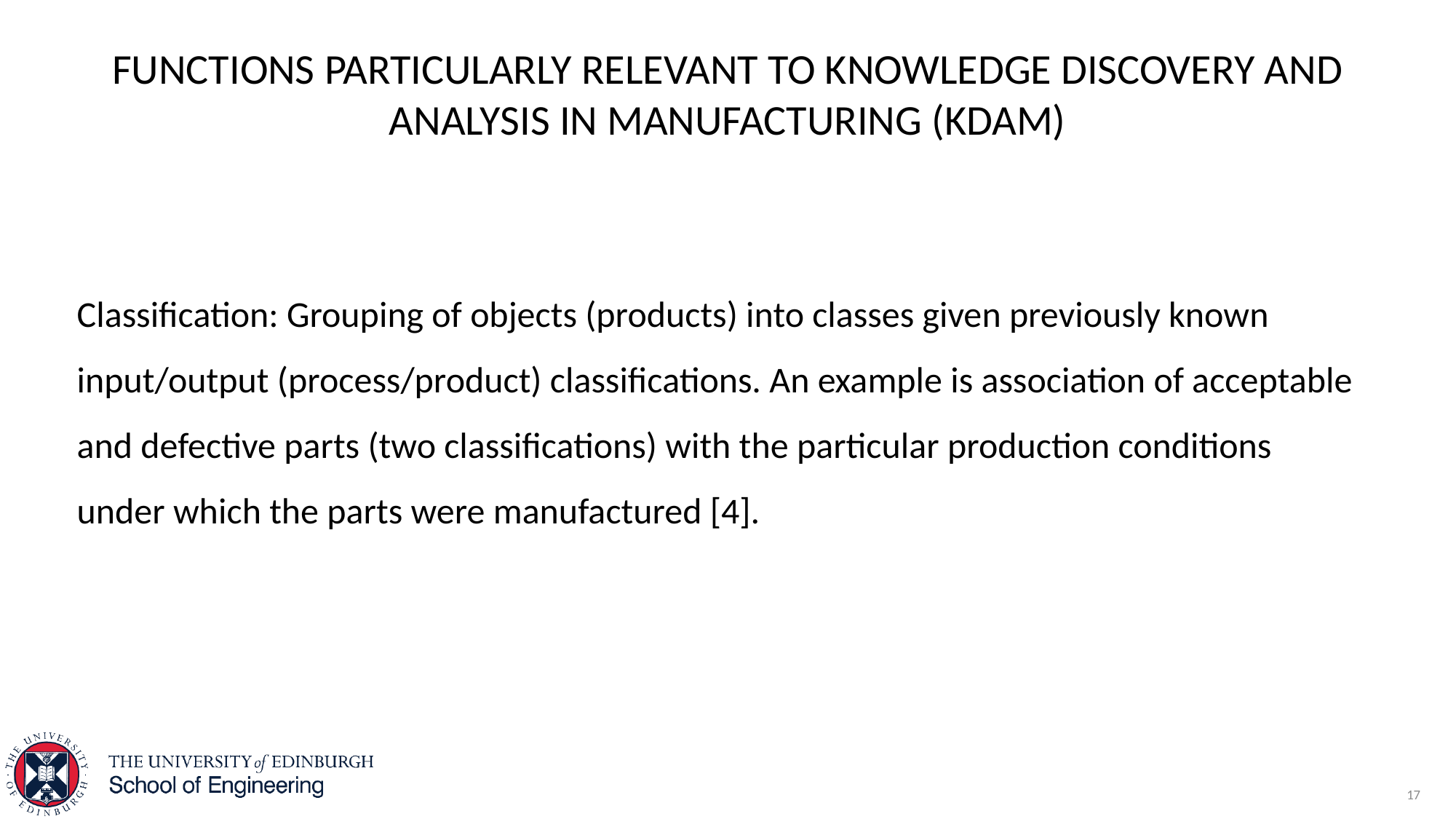

# Functions particularly relevant to knowledge discovery and analysis in manufacturing (KDAM)
Classification: Grouping of objects (products) into classes given previously known input/output (process/product) classifications. An example is association of acceptable and defective parts (two classifications) with the particular production conditions under which the parts were manufactured [4].
17